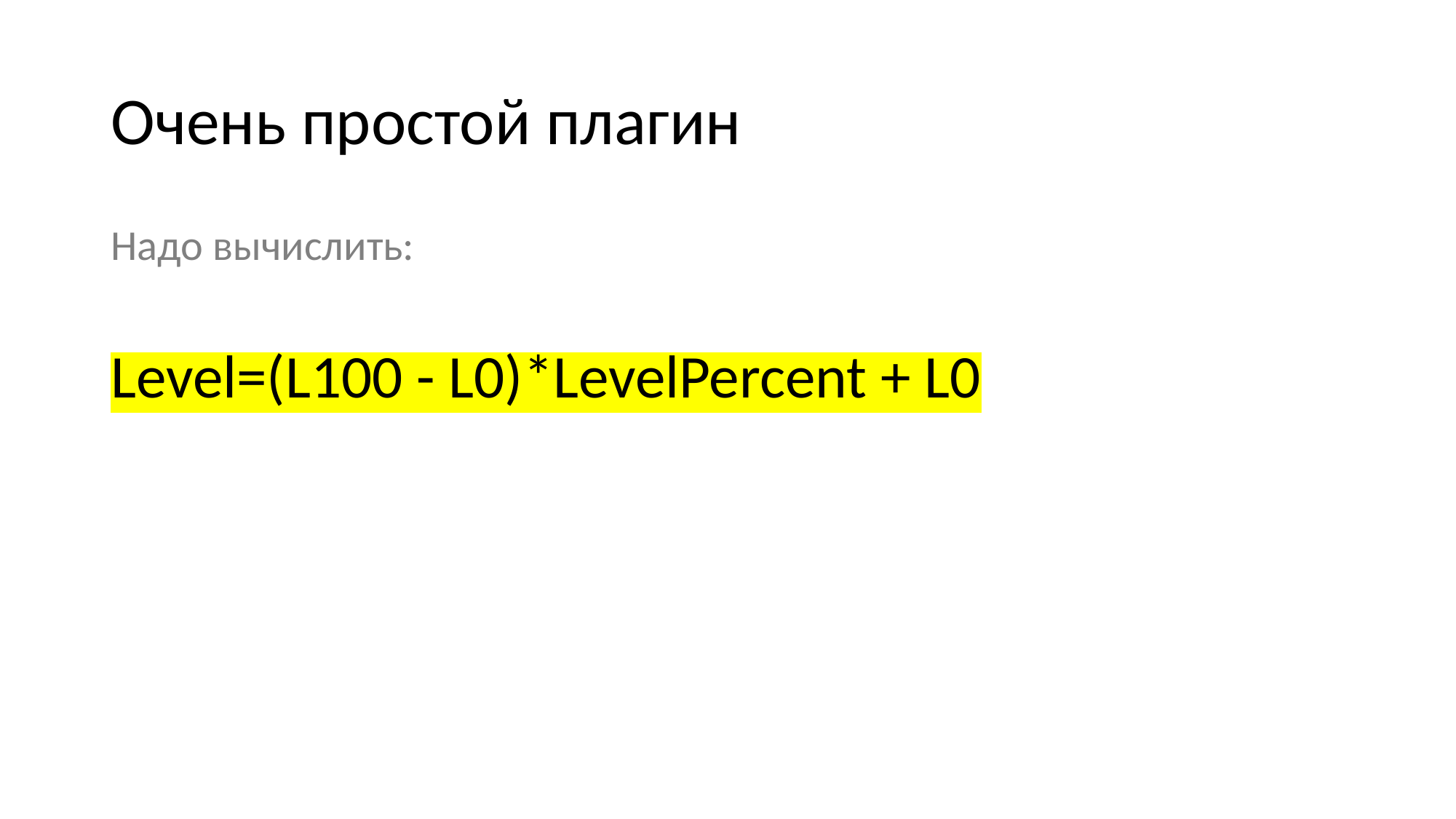

# Очень простой плагин
Надо вычислить:

Level=(L100 - L0)*LevelPercent + L0